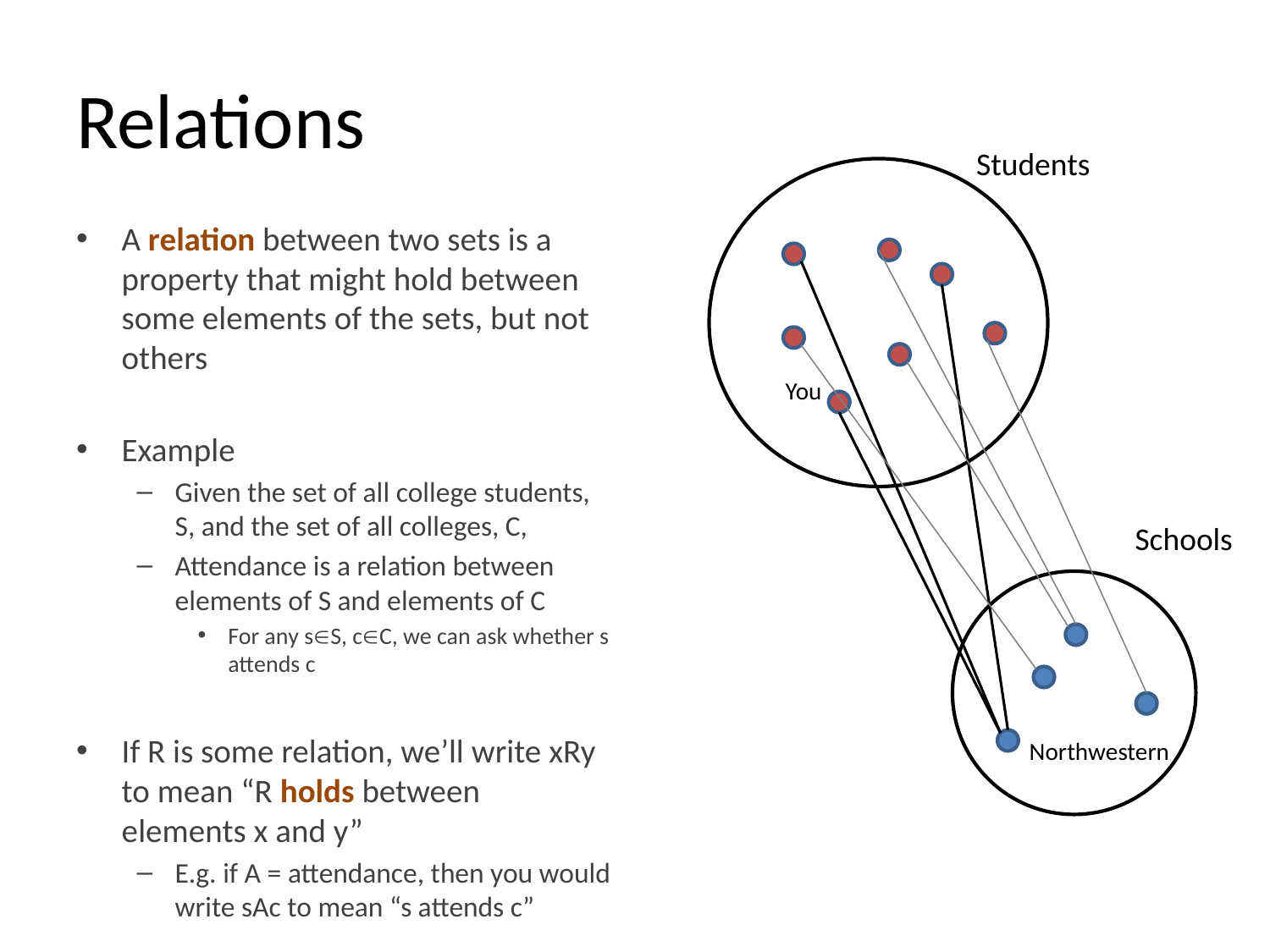

# Relations
Students

A relation between two sets is a property that might hold between some elements of the sets, but not others

Example
Given the set of all college students, S, and the set of all colleges, C,
Attendance is a relation between elements of S and elements of C
For any s∈S, c∈C, we can ask whether s attends c

If R is some relation, we’ll write xRy to mean “R holds between elements x and y”
E.g. if A = attendance, then you would write sAc to mean “s attends c”

You

Schools

Northwestern